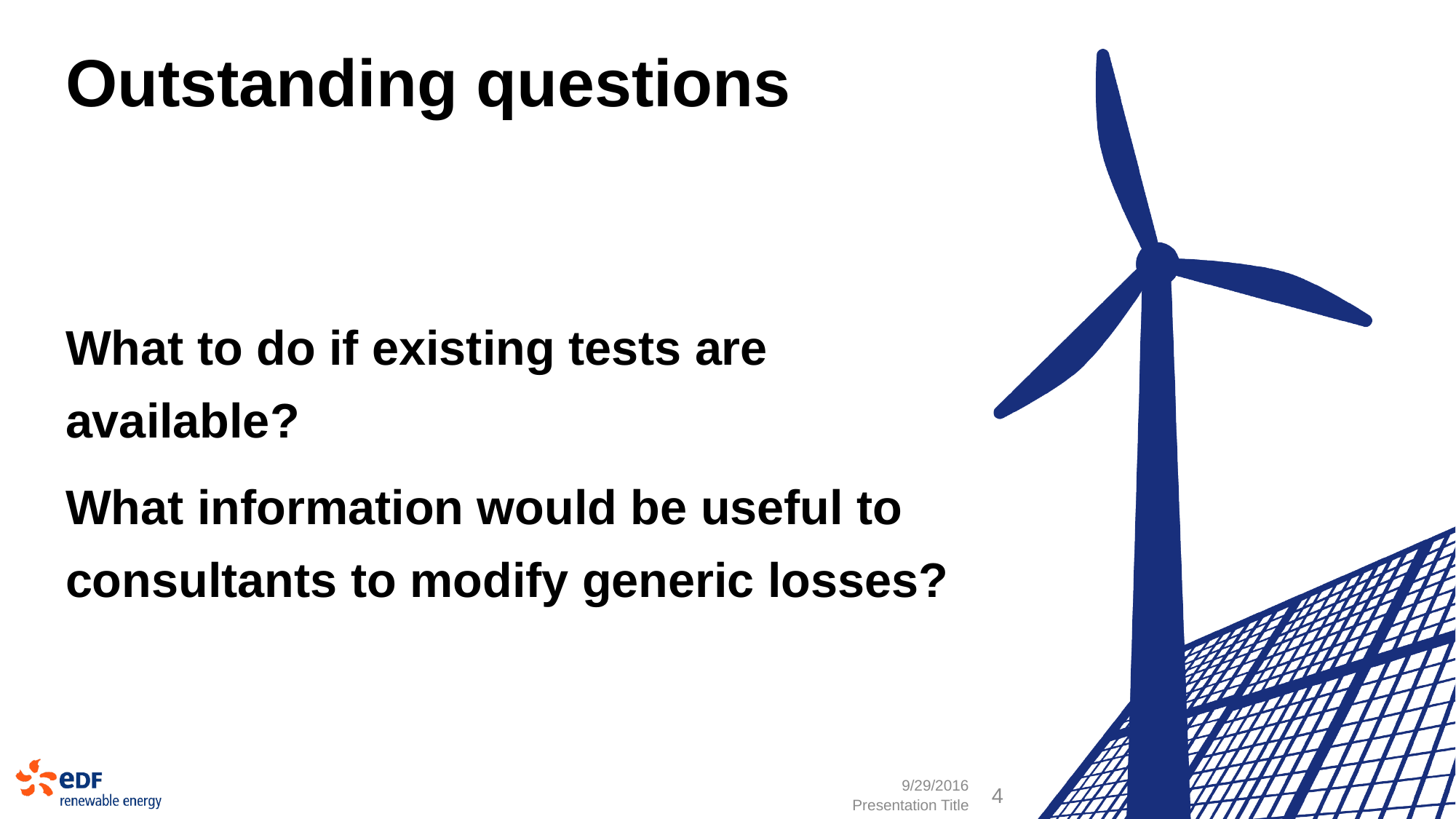

# Outstanding questions
What to do if existing tests are available?
What information would be useful to consultants to modify generic losses?
9/29/2016
4
Presentation Title